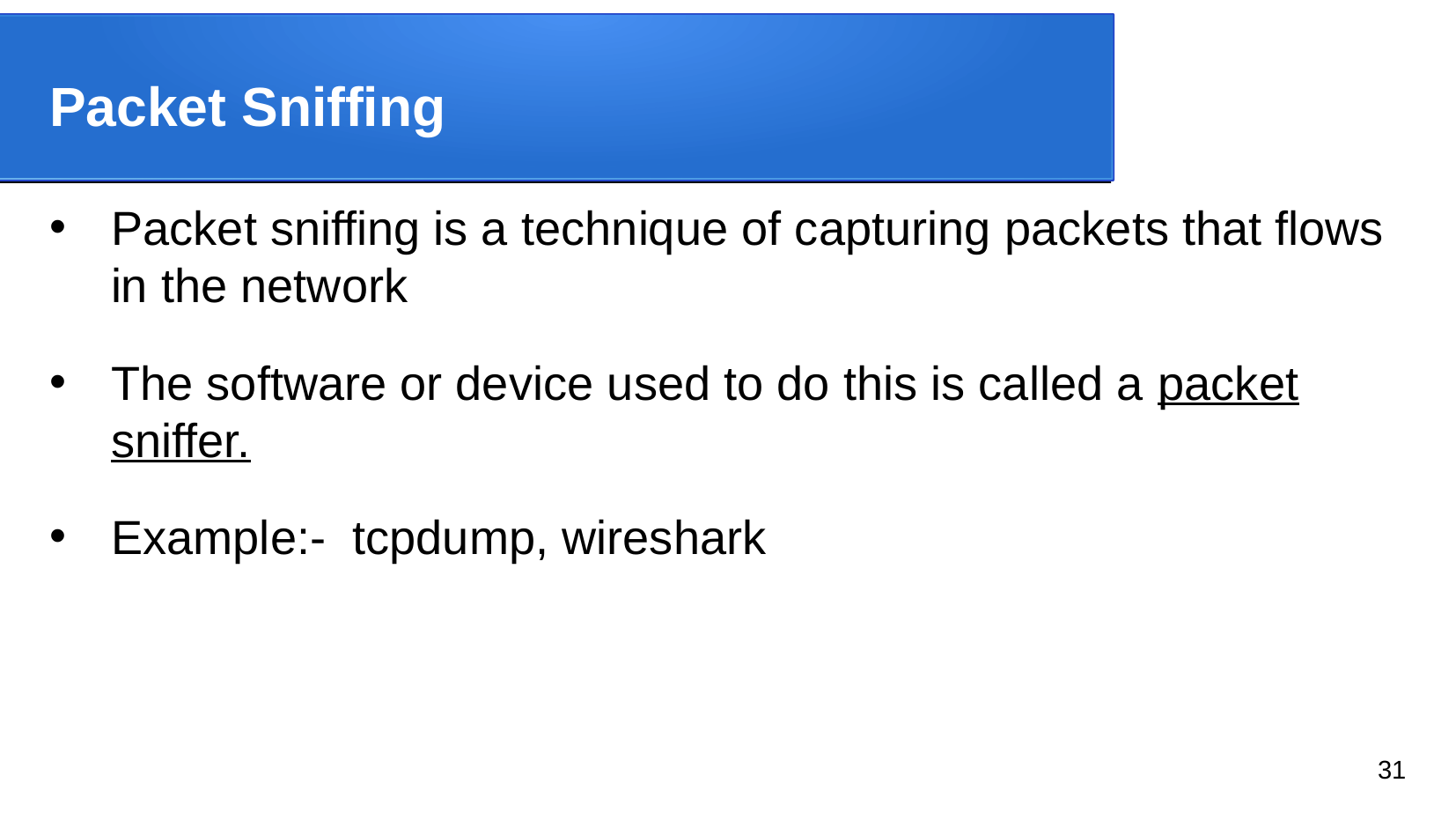

Packet Sniffing
Packet sniffing is a technique of capturing packets that flows in the network
The software or device used to do this is called a packet sniffer.
Example:-  tcpdump, wireshark
31